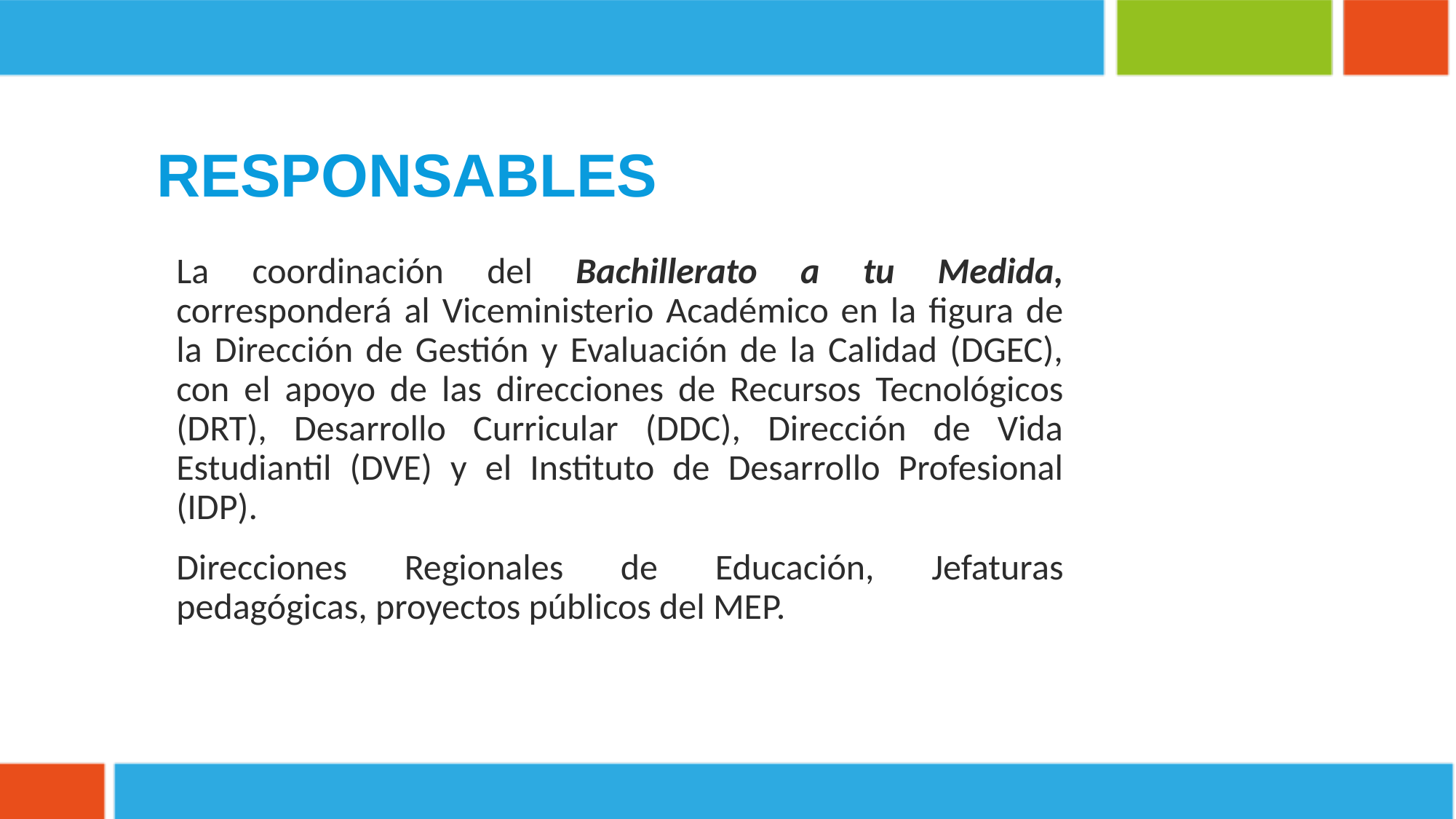

# Responsables
La coordinación del Bachillerato a tu Medida, corresponderá al Viceministerio Académico en la figura de la Dirección de Gestión y Evaluación de la Calidad (DGEC), con el apoyo de las direcciones de Recursos Tecnológicos (DRT), Desarrollo Curricular (DDC), Dirección de Vida Estudiantil (DVE) y el Instituto de Desarrollo Profesional (IDP).
Direcciones Regionales de Educación, Jefaturas pedagógicas, proyectos públicos del MEP.